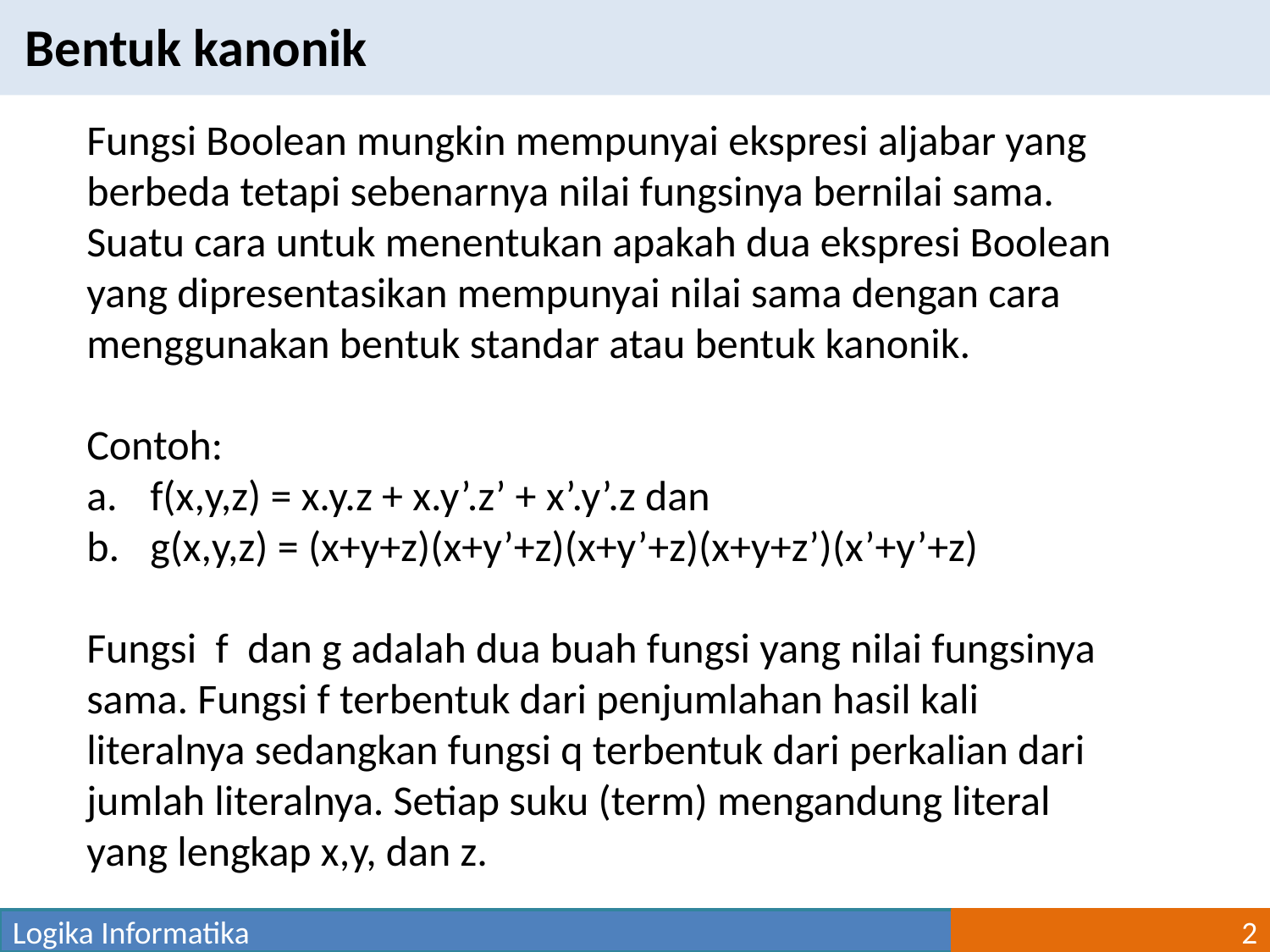

Bentuk kanonik
Fungsi Boolean mungkin mempunyai ekspresi aljabar yang berbeda tetapi sebenarnya nilai fungsinya bernilai sama. Suatu cara untuk menentukan apakah dua ekspresi Boolean yang dipresentasikan mempunyai nilai sama dengan cara menggunakan bentuk standar atau bentuk kanonik.

Contoh:
f(x,y,z) = x.y.z + x.y’.z’ + x’.y’.z dan
g(x,y,z) = (x+y+z)(x+y’+z)(x+y’+z)(x+y+z’)(x’+y’+z)

Fungsi  f  dan g adalah dua buah fungsi yang nilai fungsinya sama. Fungsi f terbentuk dari penjumlahan hasil kali literalnya sedangkan fungsi q terbentuk dari perkalian dari jumlah literalnya. Setiap suku (term) mengandung literal yang lengkap x,y, dan z.

Logika Informatika
2